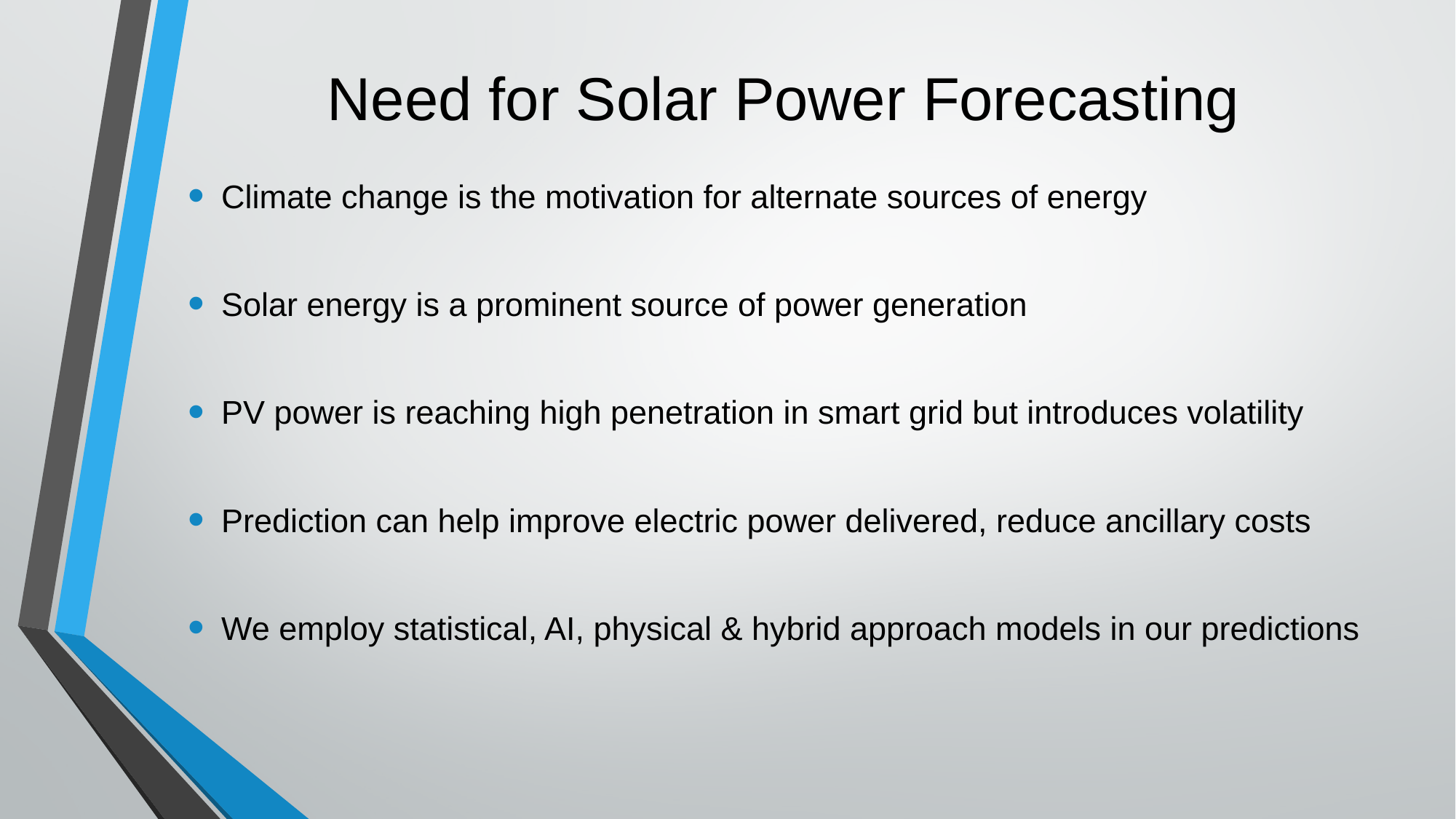

# Need for Solar Power Forecasting
Climate change is the motivation for alternate sources of energy

Solar energy is a prominent source of power generation

PV power is reaching high penetration in smart grid but introduces volatility

Prediction can help improve electric power delivered, reduce ancillary costs

We employ statistical, AI, physical & hybrid approach models in our predictions